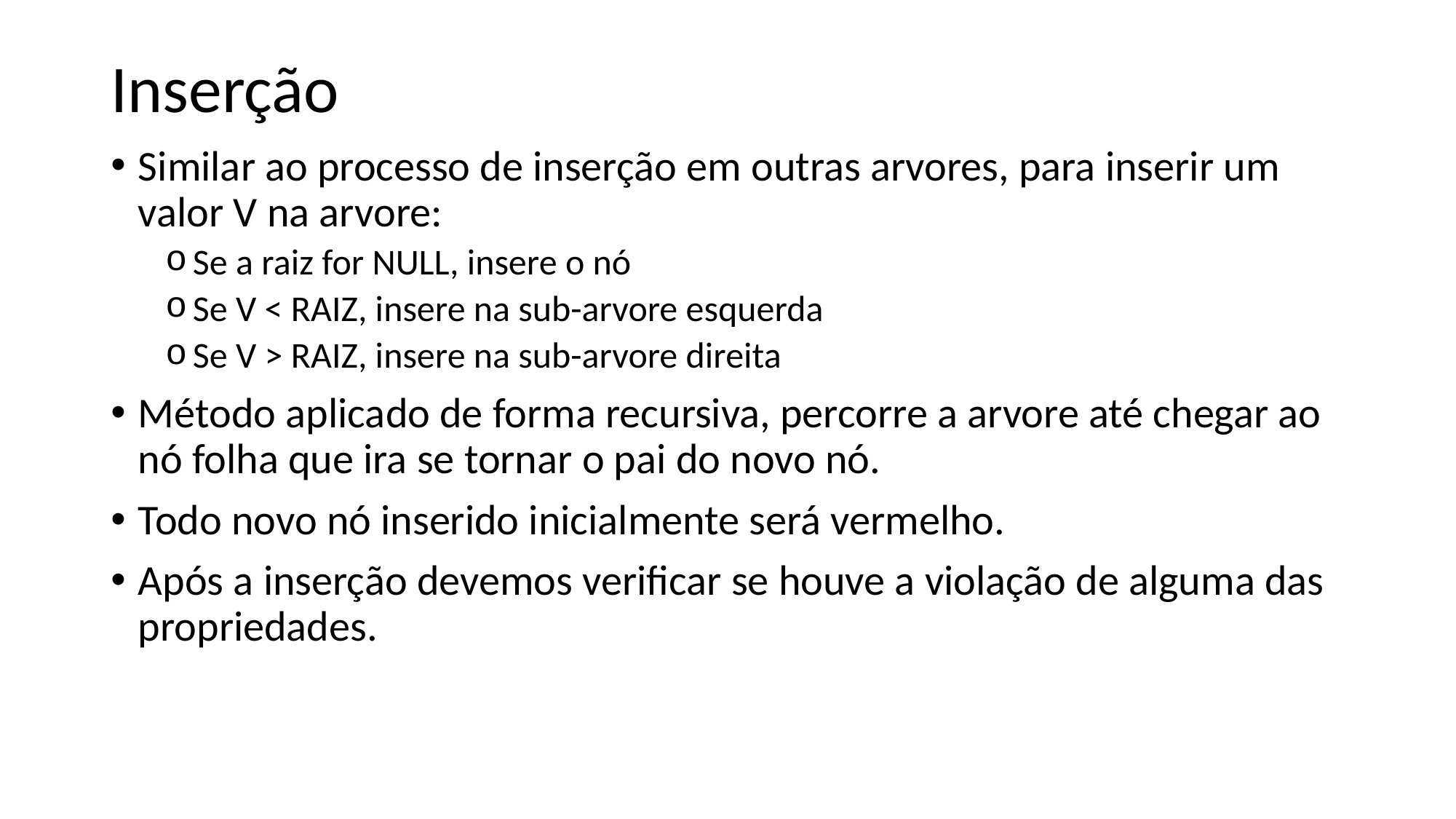

# Inserção
Similar ao processo de inserção em outras arvores, para inserir um valor V na arvore:
Se a raiz for NULL, insere o nó
Se V < RAIZ, insere na sub-arvore esquerda
Se V > RAIZ, insere na sub-arvore direita
Método aplicado de forma recursiva, percorre a arvore até chegar ao nó folha que ira se tornar o pai do novo nó.
Todo novo nó inserido inicialmente será vermelho.
Após a inserção devemos verificar se houve a violação de alguma das propriedades.